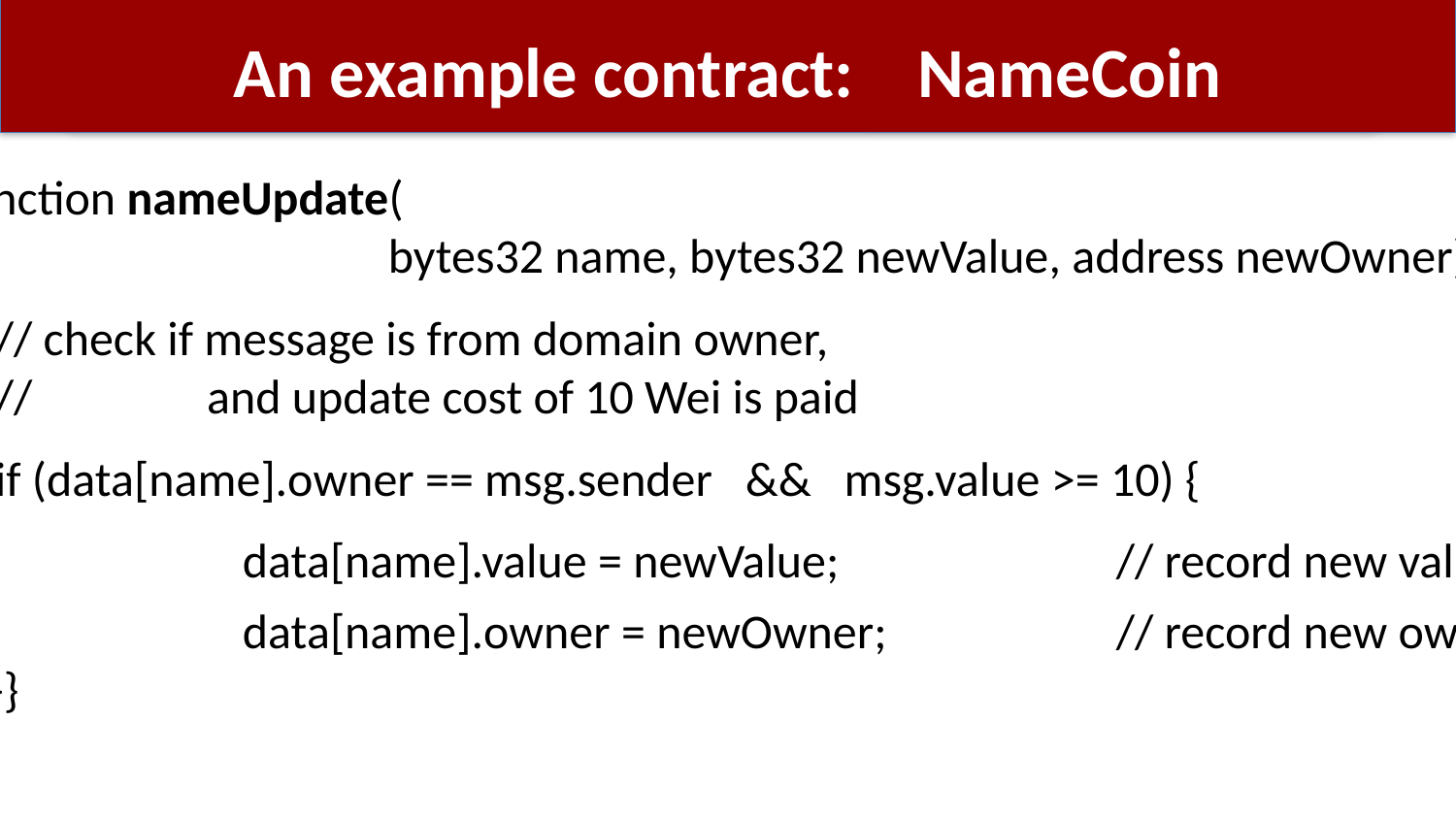

# An example contract:    NameCoin
function nameUpdate(
			bytes32 name, bytes32 newValue, address newOwner) {
    // check if message is from domain owner,
    //                and update cost of 10 Wei is paid
    if (data[name].owner == msg.sender   &&   msg.value >= 10) {
    		data[name].value = newValue;		// record new value
      		data[name].owner = newOwner;		// record new owner
  }}}